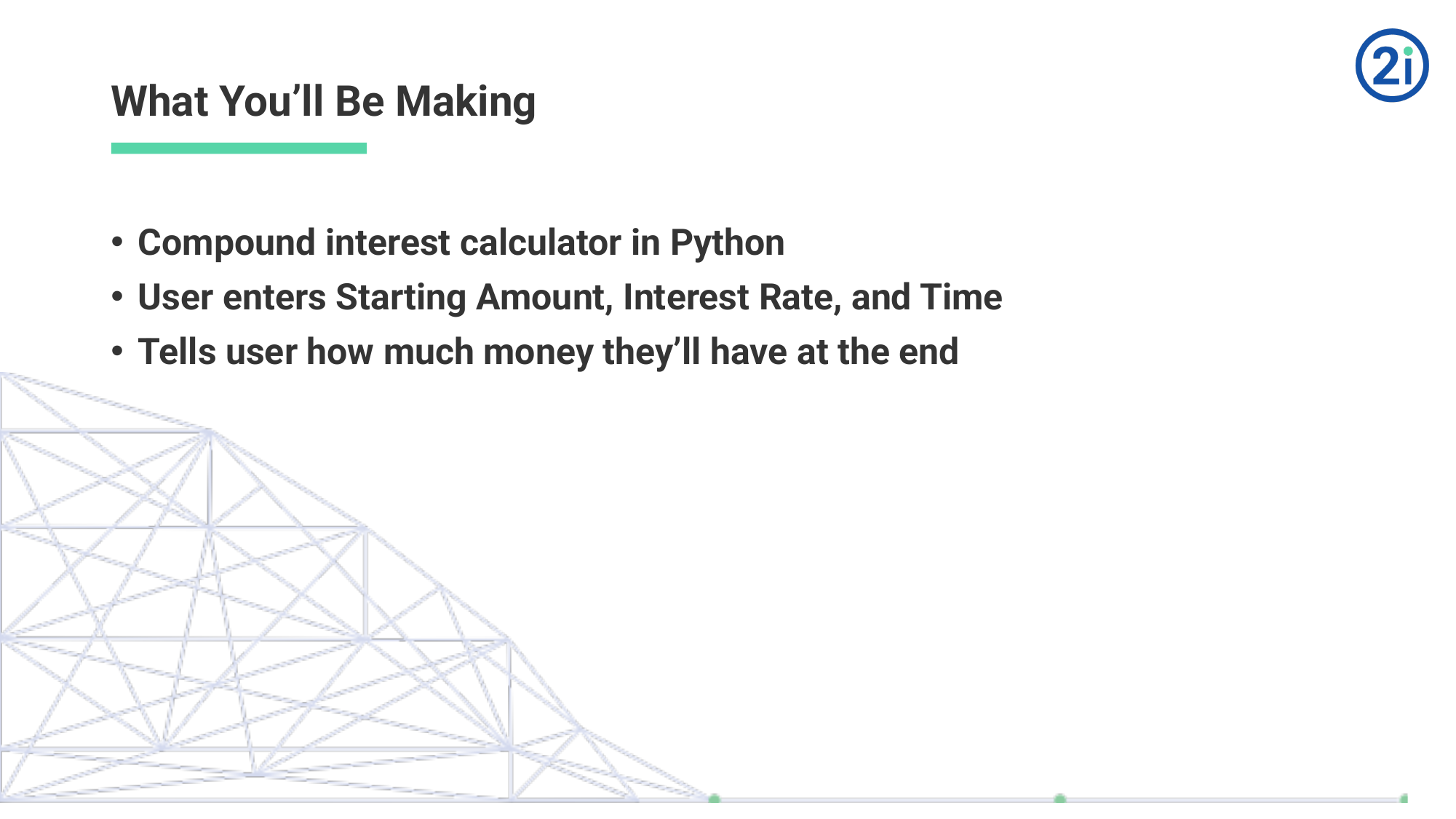

# What You’ll Be Making
Compound interest calculator in Python
User enters Starting Amount, Interest Rate, and Time
Tells user how much money they’ll have at the end